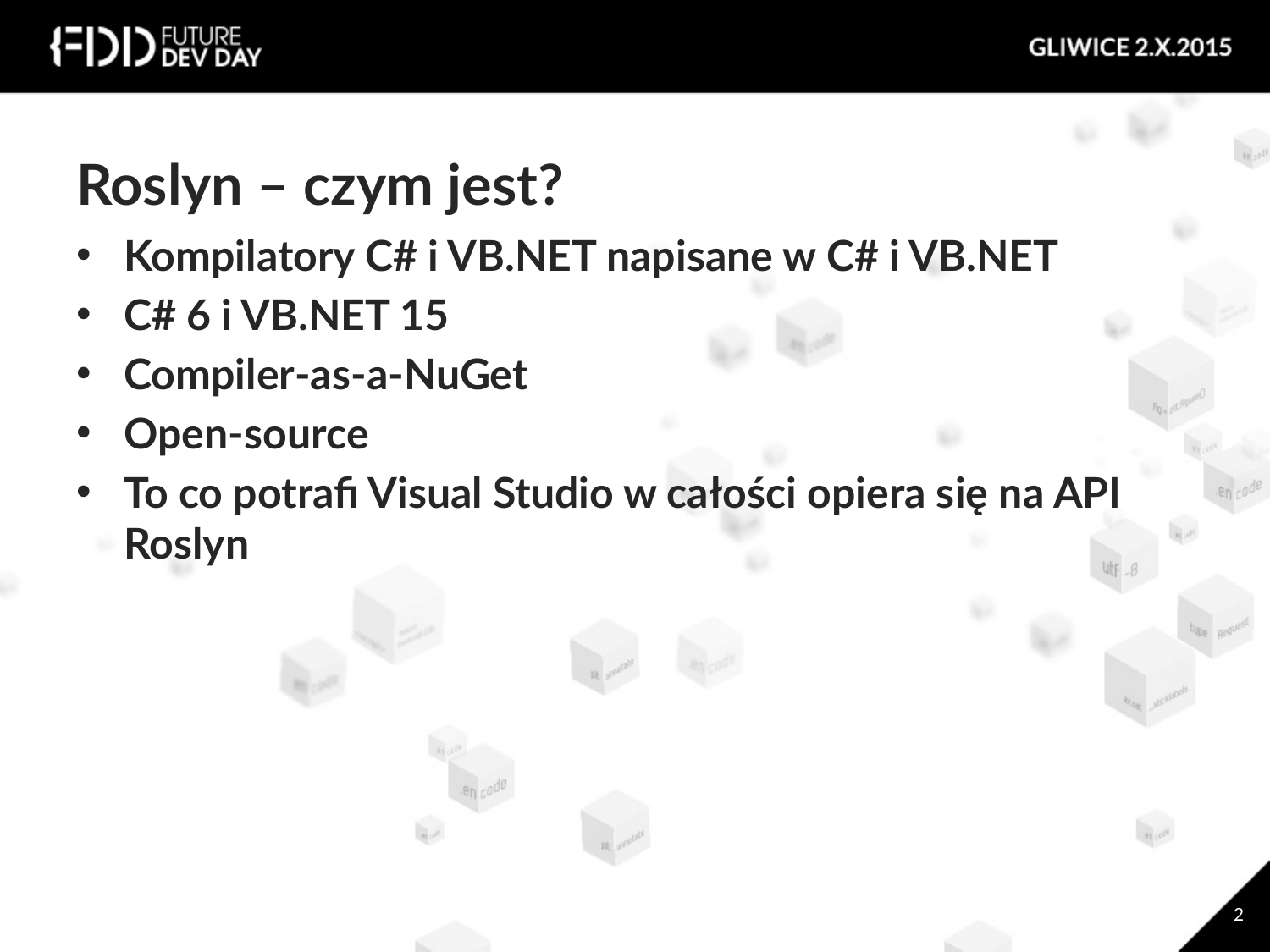

# Roslyn – czym jest?
Kompilatory C# i VB.NET napisane w C# i VB.NET
C# 6 i VB.NET 15
Compiler-as-a-NuGet
Open-source
To co potrafi Visual Studio w całości opiera się na API Roslyn
2